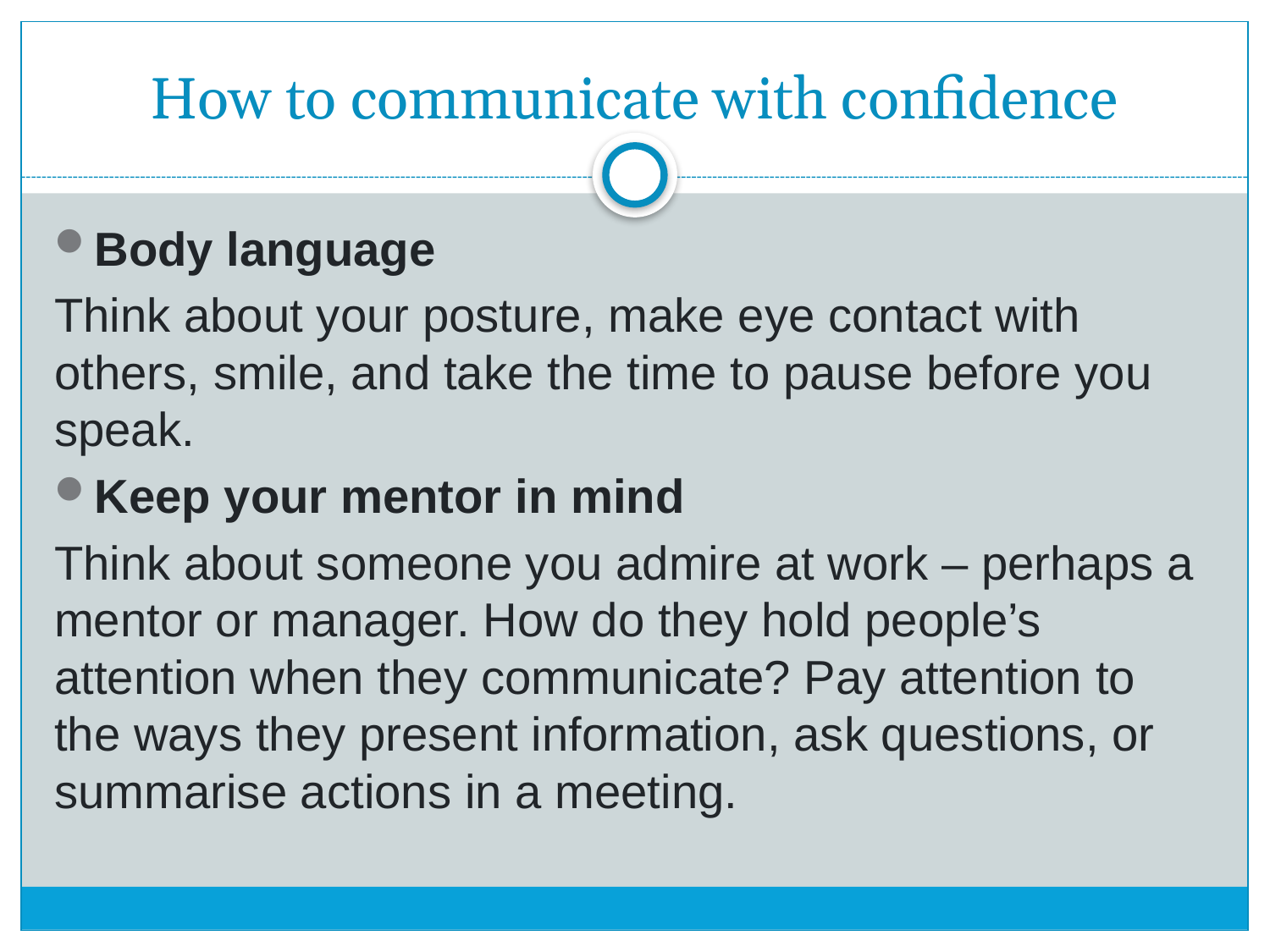

# How to communicate with confidence
Body language
Think about your posture, make eye contact with others, smile, and take the time to pause before you speak.
Keep your mentor in mind
Think about someone you admire at work – perhaps a mentor or manager. How do they hold people’s attention when they communicate? Pay attention to the ways they present information, ask questions, or summarise actions in a meeting.